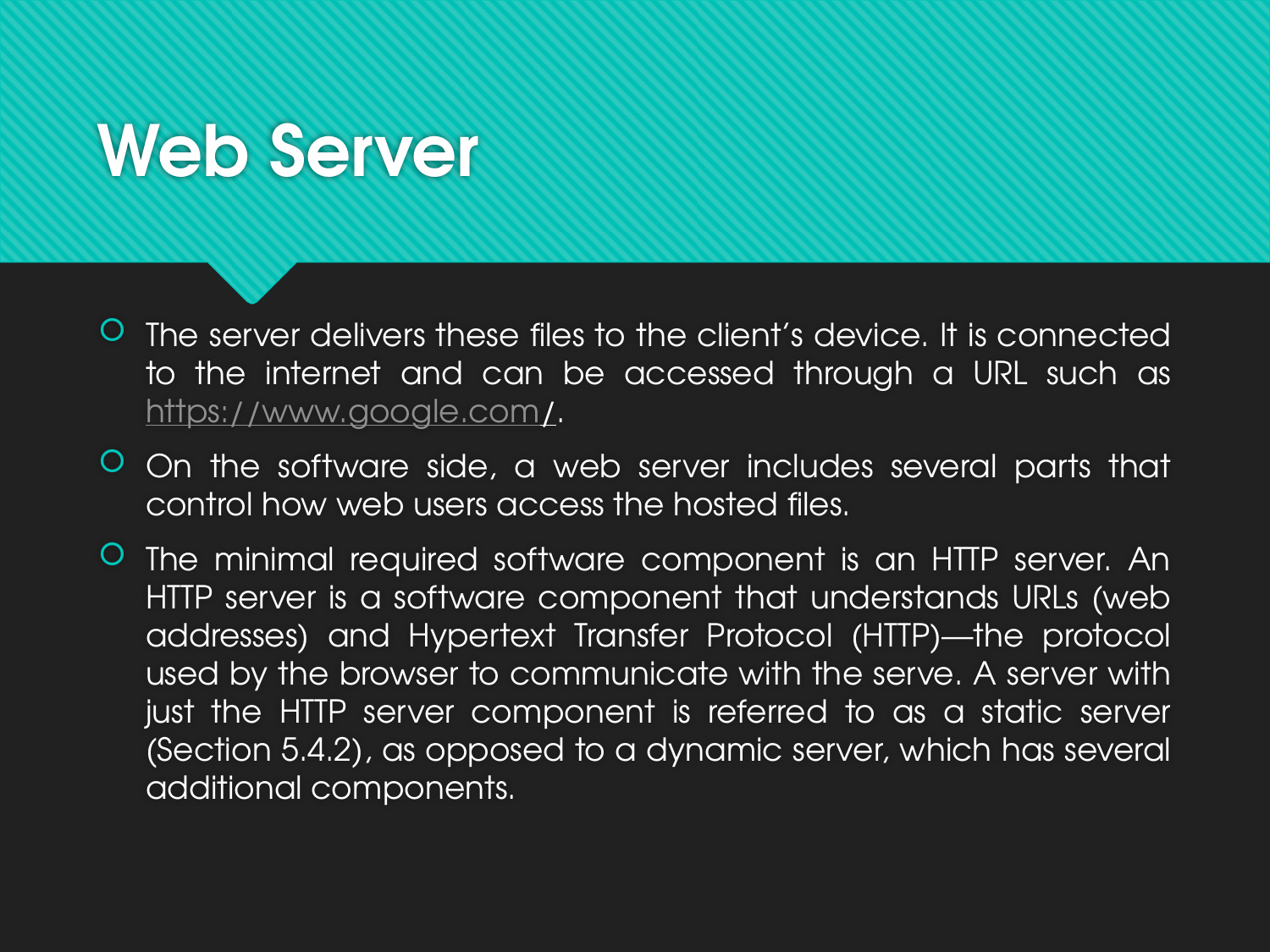

# Web Server
The server delivers these files to the client’s device. It is connected to the internet and can be accessed through a URL such as https://www.google.com/.
On the software side, a web server includes several parts that control how web users access the hosted files.
The minimal required software component is an HTTP server. An HTTP server is a software component that understands URLs (web addresses) and Hypertext Transfer Protocol (HTTP)—the protocol used by the browser to communicate with the serve. A server with just the HTTP server component is referred to as a static server (Section 5.4.2), as opposed to a dynamic server, which has several additional components.